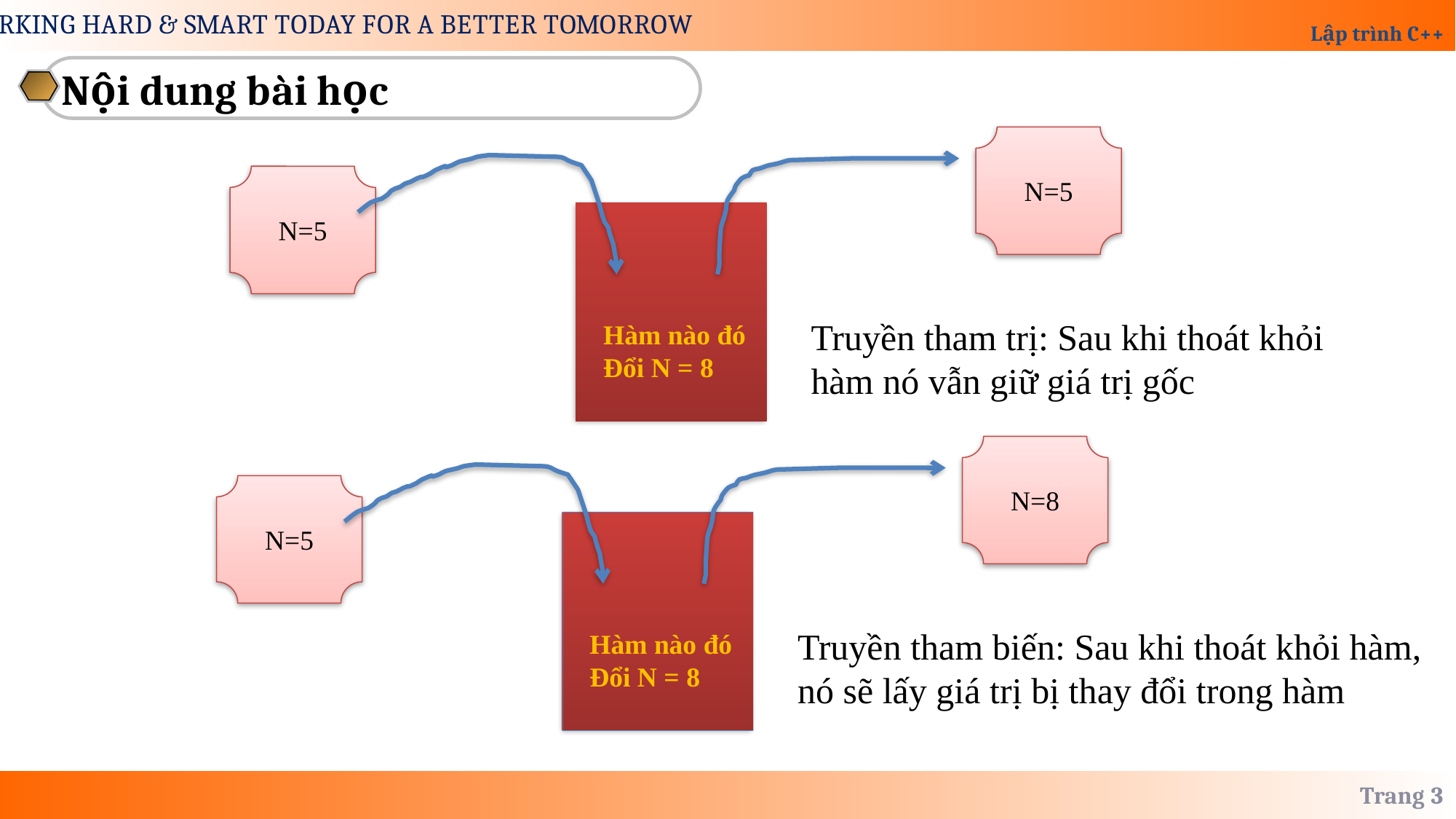

Nội dung bài học

N=5

N=5

Truyền tham trị: Sau khi thoát khỏi hàm nó vẫn giữ giá trị gốc
Hàm nào đó
Đổi N = 8
N=8

N=5

Truyền tham biến: Sau khi thoát khỏi hàm, nó sẽ lấy giá trị bị thay đổi trong hàm
Hàm nào đó
Đổi N = 8

Trang 3